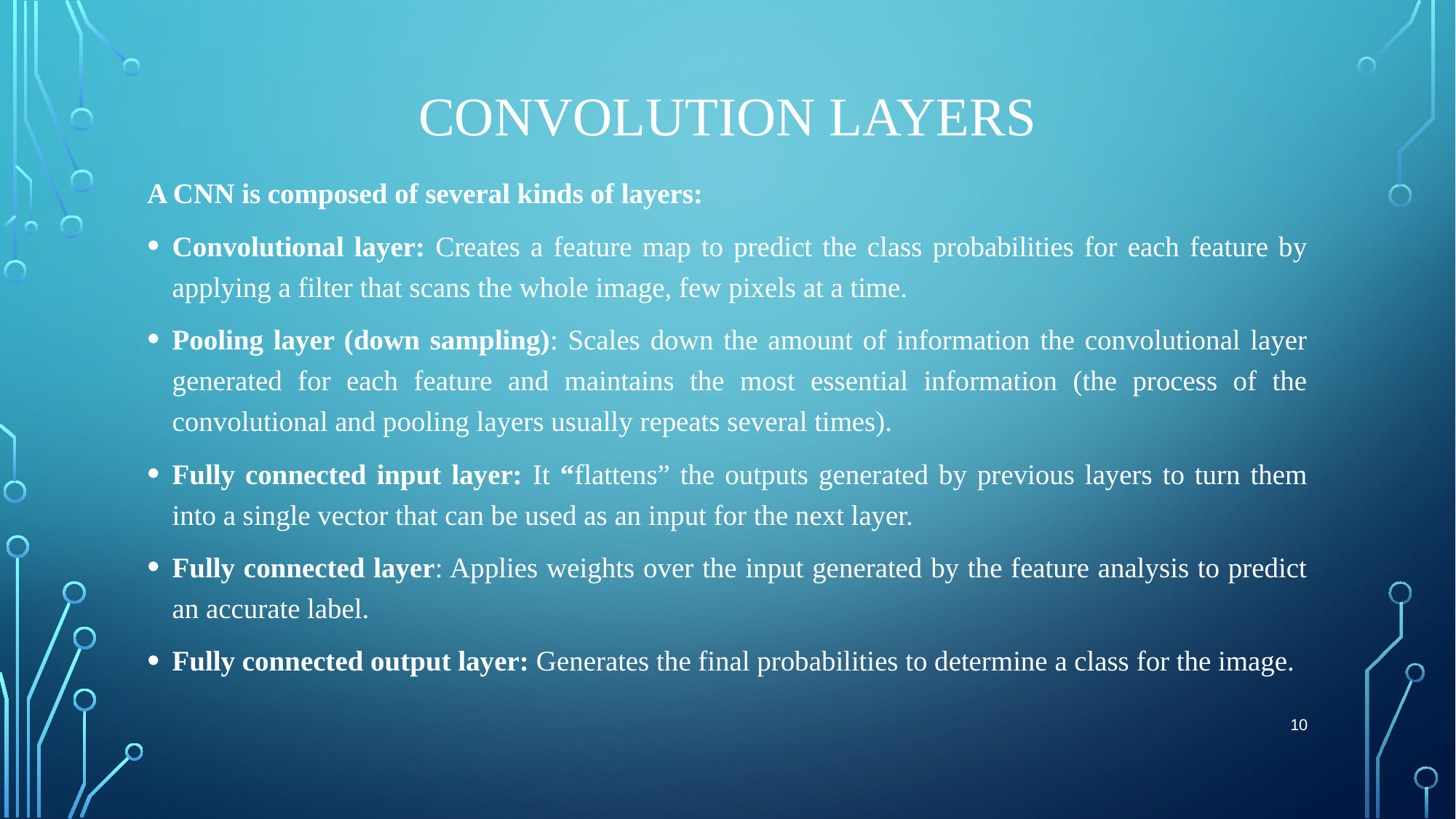

# Convolution Layers
A CNN is composed of several kinds of layers:
Convolutional layer: Creates a feature map to predict the class probabilities for each feature by applying a filter that scans the whole image, few pixels at a time.
Pooling layer (down sampling): Scales down the amount of information the convolutional layer generated for each feature and maintains the most essential information (the process of the convolutional and pooling layers usually repeats several times).
Fully connected input layer: It “flattens” the outputs generated by previous layers to turn them into a single vector that can be used as an input for the next layer.
Fully connected layer: Applies weights over the input generated by the feature analysis to predict an accurate label.
Fully connected output layer: Generates the final probabilities to determine a class for the image.
10